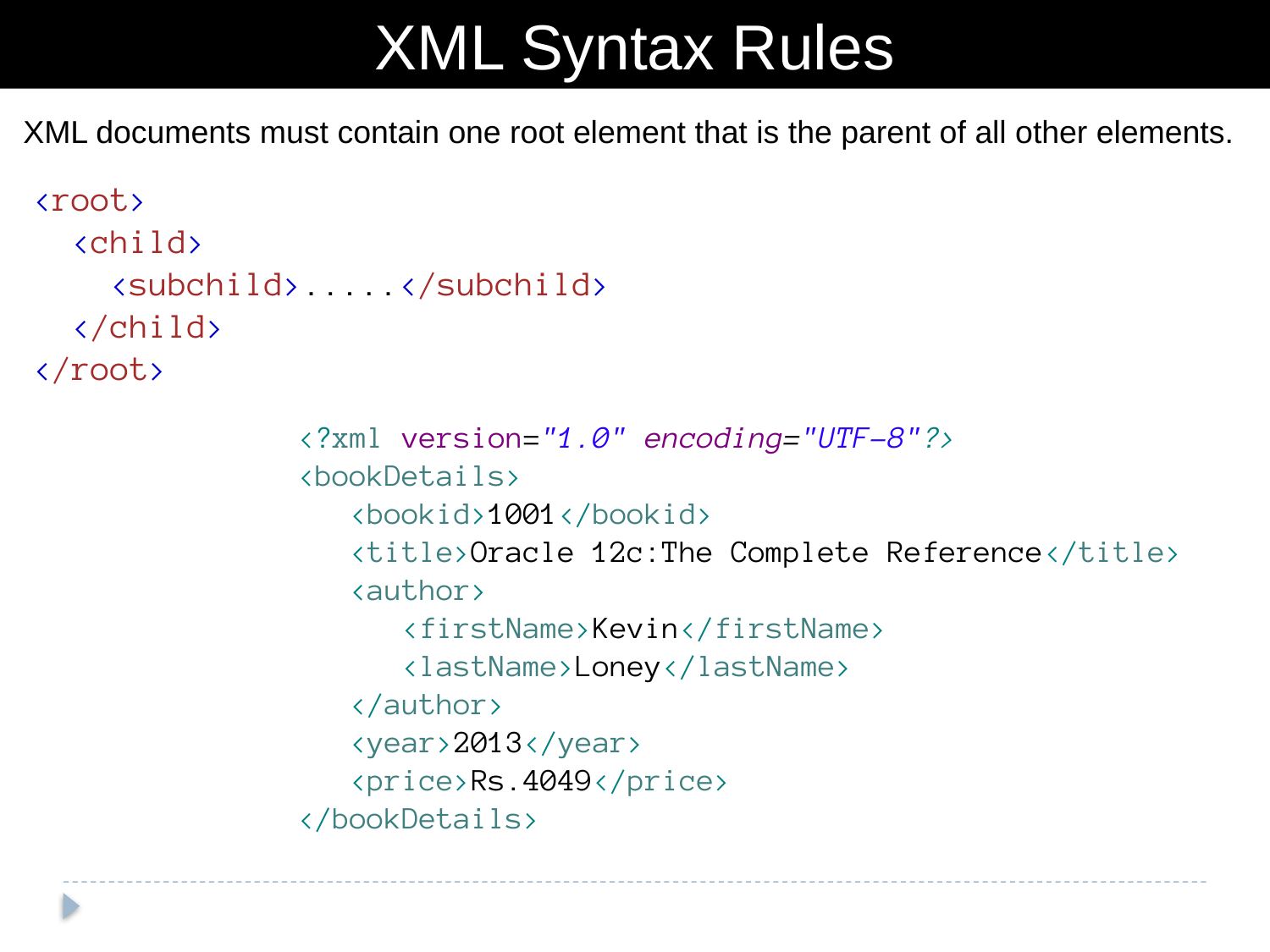

XML Syntax Rules
XML documents must contain one root element that is the parent of all other elements.
<root>
  <child>
    <subchild>.....</subchild>
  </child>
</root>
<?xml version="1.0" encoding="UTF-8"?>
<bookDetails>
   <bookid>1001</bookid>
   <title>Oracle 12c:The Complete Reference</title>
   <author>
      <firstName>Kevin</firstName>
      <lastName>Loney</lastName>
   </author>
   <year>2013</year>
   <price>Rs.4049</price>
</bookDetails>